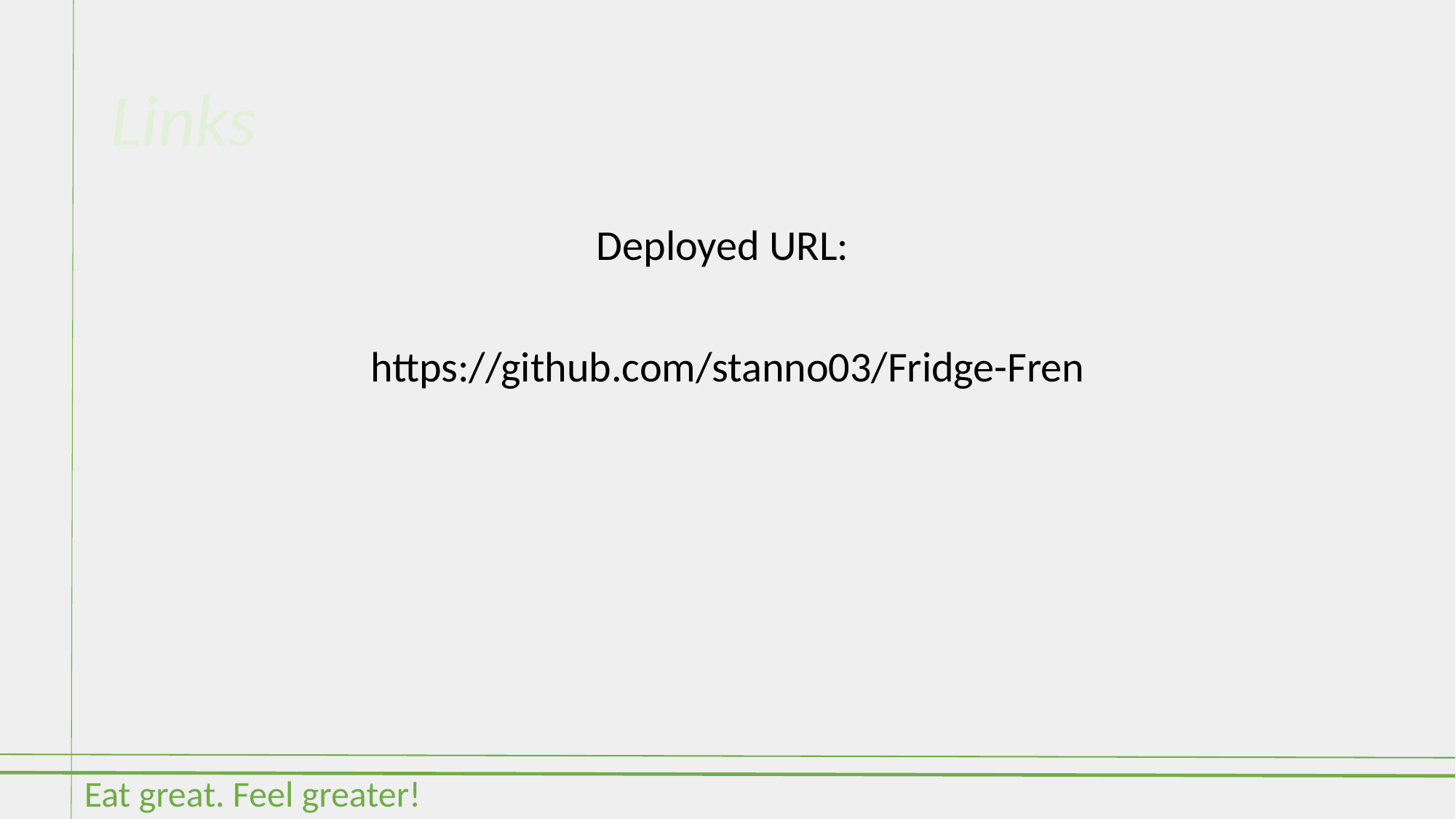

# Links
Deployed URL:

https://github.com/stanno03/Fridge-Fren

Eat great. Feel greater!